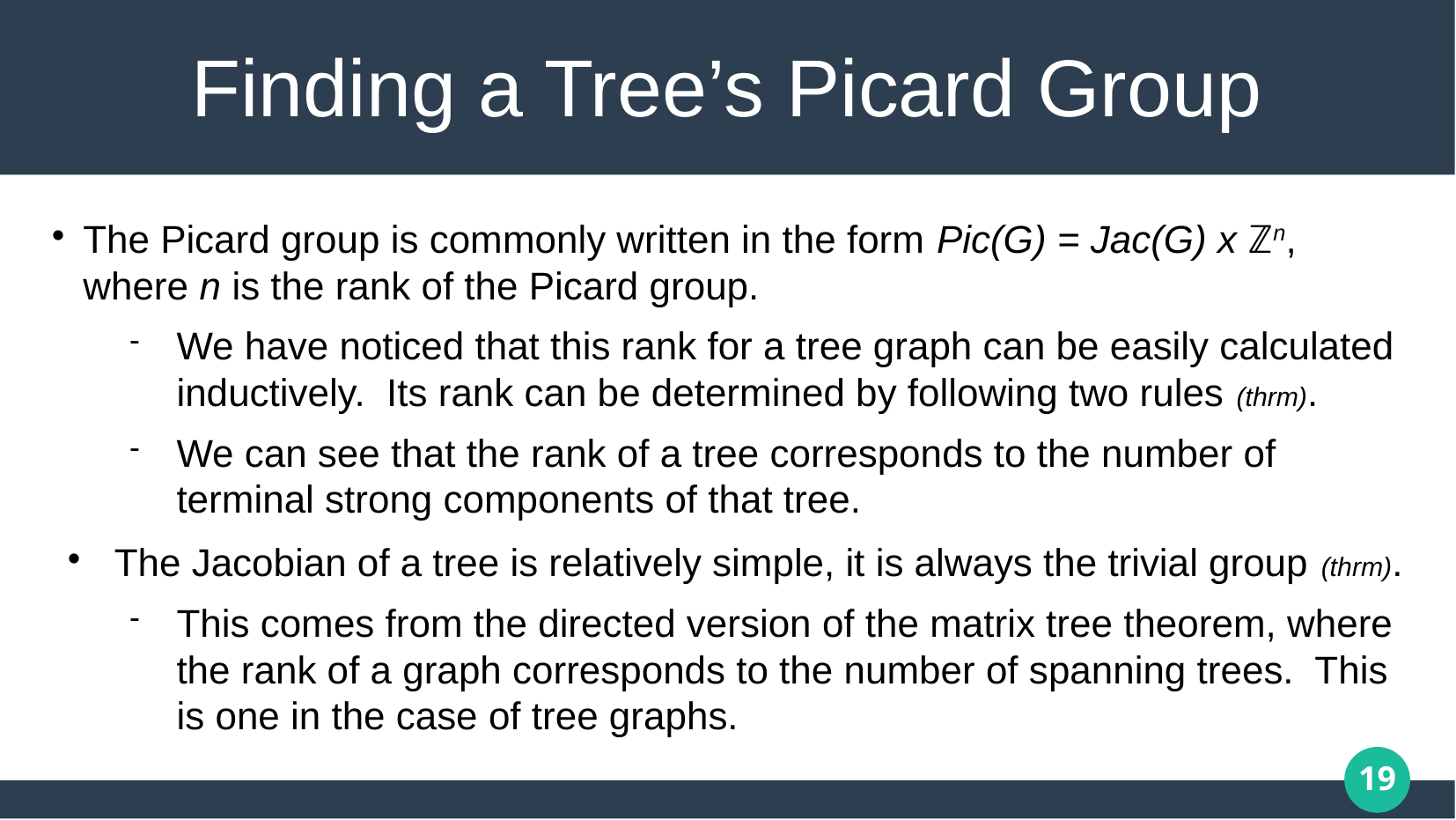

# Finding a Tree’s Picard Group
The Picard group is commonly written in the form Pic(G) = Jac(G) x ℤn, where n is the rank of the Picard group.
We have noticed that this rank for a tree graph can be easily calculated inductively.  Its rank can be determined by following two rules (thrm).
We can see that the rank of a tree corresponds to the number of terminal strong components of that tree.
The Jacobian of a tree is relatively simple, it is always the trivial group (thrm).
This comes from the directed version of the matrix tree theorem, where the rank of a graph corresponds to the number of spanning trees.  This is one in the case of tree graphs.